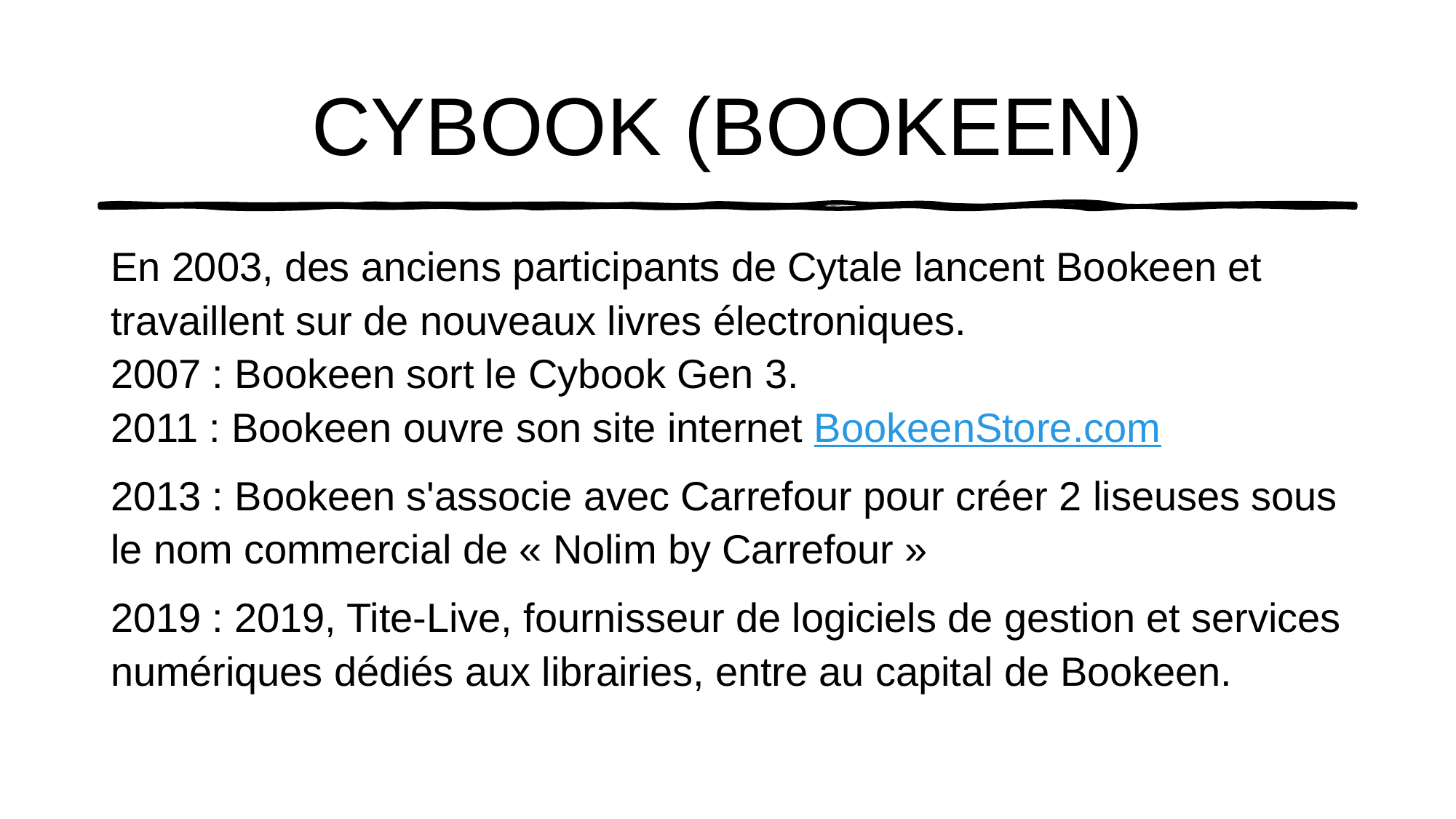

# CYBOOK (BOOKEEN)
En 2003, des anciens participants de Cytale lancent Bookeen et travaillent sur de nouveaux livres électroniques.
2007 : Bookeen sort le Cybook Gen 3.
2011 : Bookeen ouvre son site internet BookeenStore.com
2013 : Bookeen s'associe avec Carrefour pour créer 2 liseuses sous le nom commercial de « Nolim by Carrefour »
2019 : 2019, Tite-Live, fournisseur de logiciels de gestion et services numériques dédiés aux librairies, entre au capital de Bookeen.